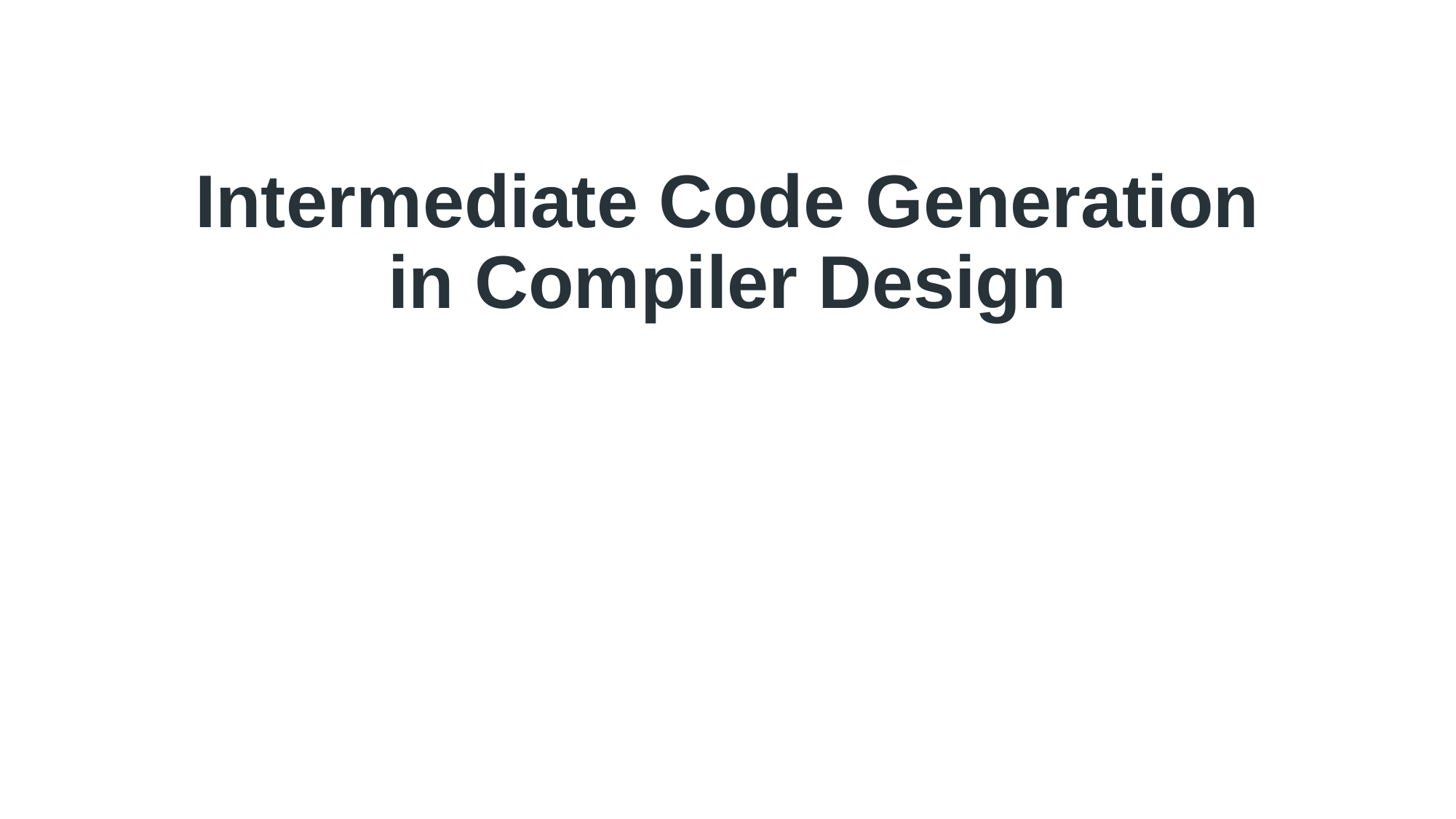

# Intermediate Code Generation in Compiler Design